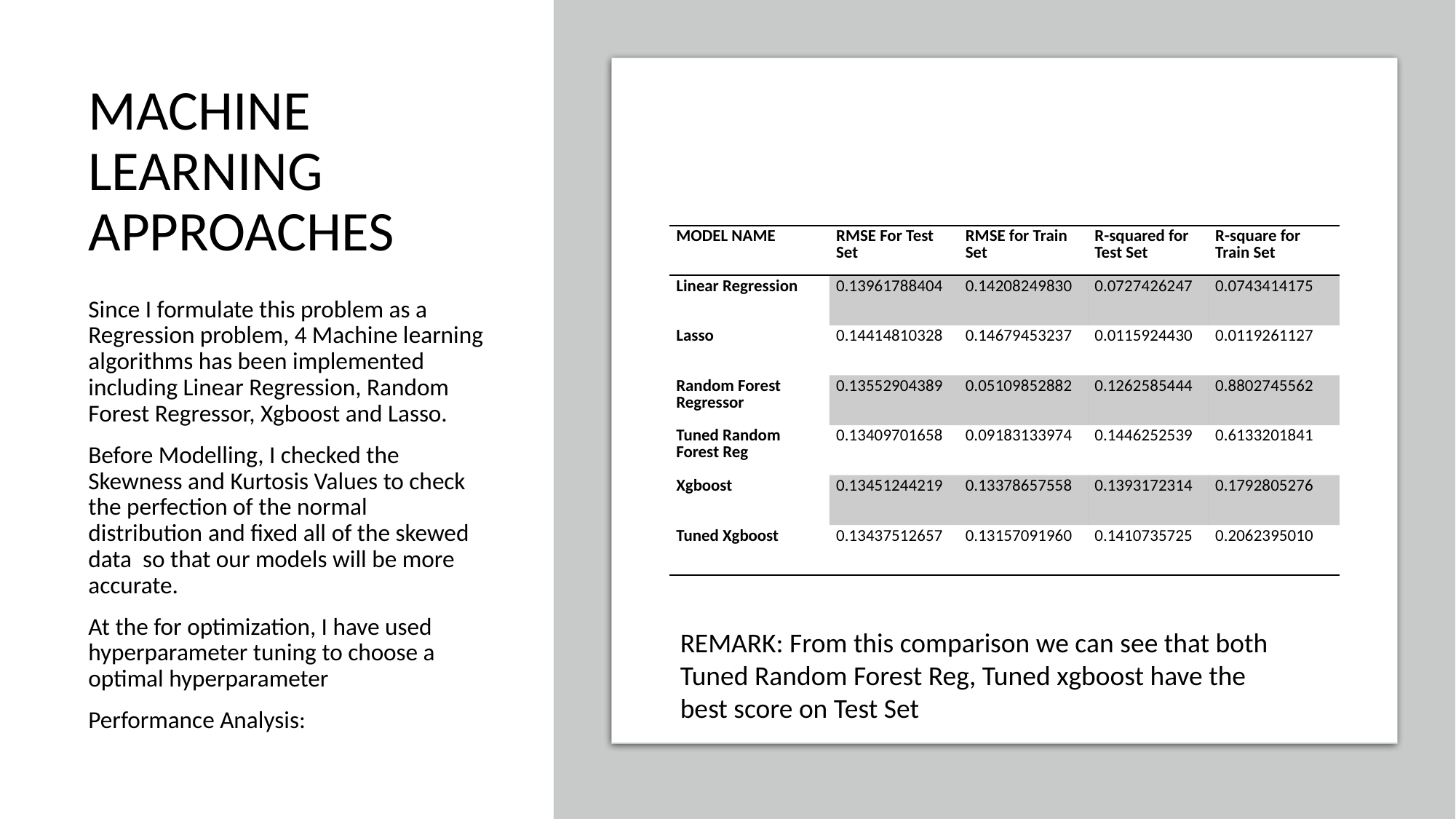

# MACHINE LEARNING APPROACHES
| MODEL NAME | RMSE For Test Set | RMSE for Train Set | R-squared for Test Set | R-square for Train Set |
| --- | --- | --- | --- | --- |
| Linear Regression | 0.13961788404 | 0.14208249830 | 0.0727426247 | 0.0743414175 |
| Lasso | 0.14414810328 | 0.14679453237 | 0.0115924430 | 0.0119261127 |
| Random Forest Regressor | 0.13552904389 | 0.05109852882 | 0.1262585444 | 0.8802745562 |
| Tuned Random Forest Reg | 0.13409701658 | 0.09183133974 | 0.1446252539 | 0.6133201841 |
| Xgboost | 0.13451244219 | 0.13378657558 | 0.1393172314 | 0.1792805276 |
| Tuned Xgboost | 0.13437512657 | 0.13157091960 | 0.1410735725 | 0.2062395010 |
Since I formulate this problem as a Regression problem, 4 Machine learning algorithms has been implemented including Linear Regression, Random Forest Regressor, Xgboost and Lasso.
Before Modelling, I checked the Skewness and Kurtosis Values to check the perfection of the normal distribution and fixed all of the skewed data  so that our models will be more accurate.
At the for optimization, I have used hyperparameter tuning to choose a optimal hyperparameter
Performance Analysis:
REMARK: From this comparison we can see that both Tuned Random Forest Reg, Tuned xgboost have the best score on Test Set